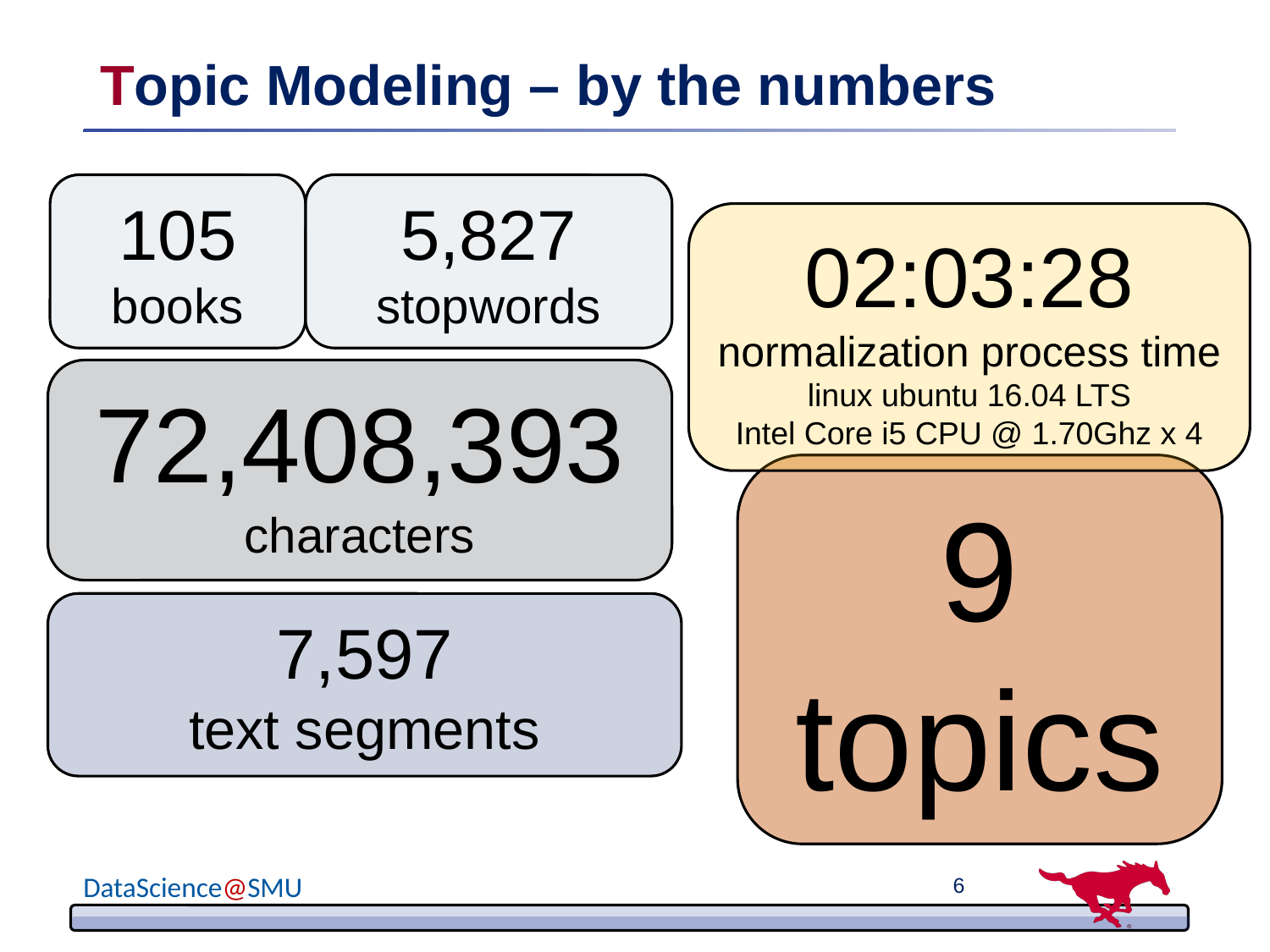

# Topic Modeling – by the numbers
5,827 stopwords
105
books
02:03:28
normalization process time
linux ubuntu 16.04 LTS
Intel Core i5 CPU @ 1.70Ghz x 4
72,408,393 characters
9 topics
7,597
text segments
6